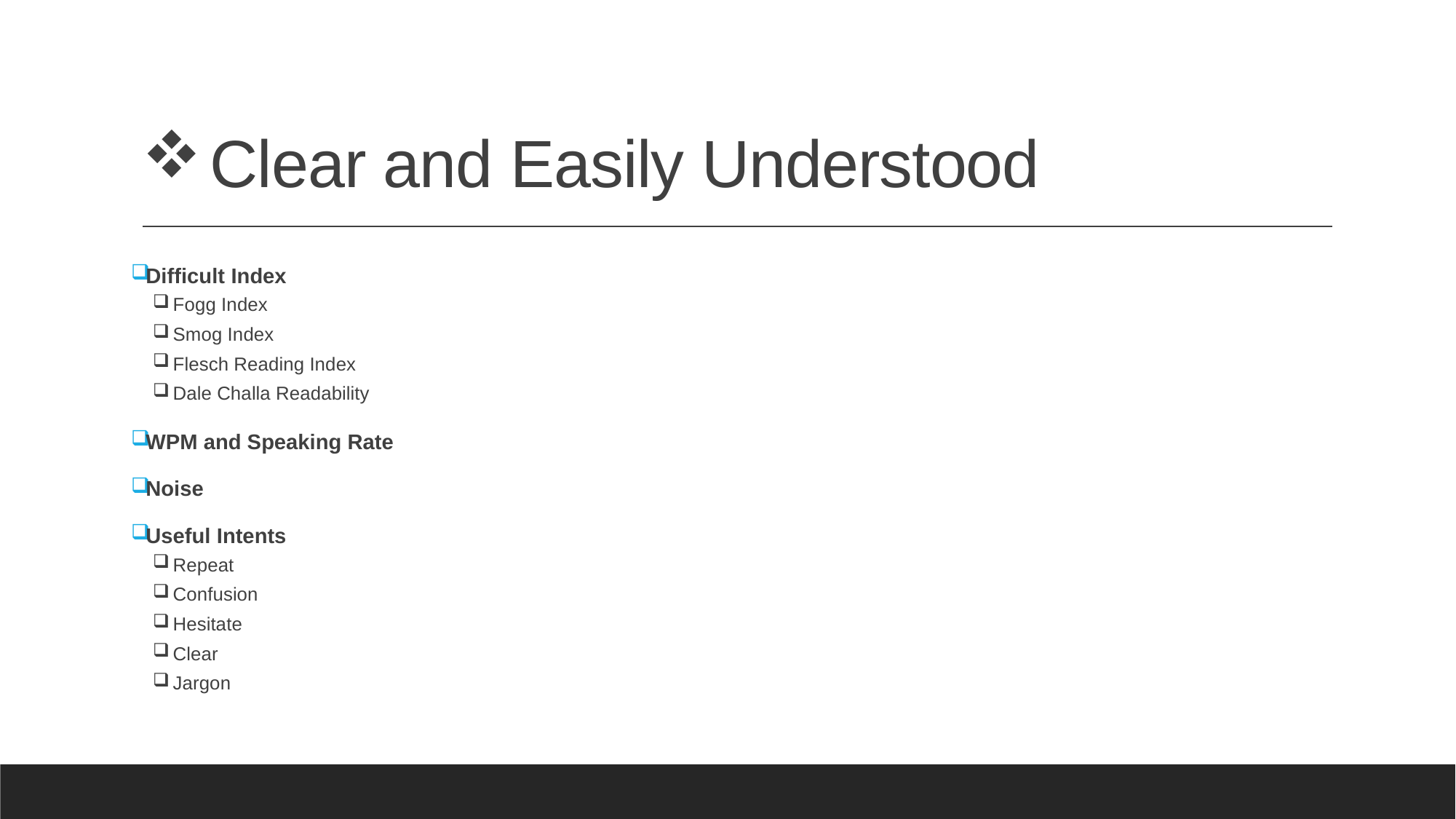

# Clear and Easily Understood
Difficult Index
Fogg Index
Smog Index
Flesch Reading Index
Dale Challa Readability
WPM and Speaking Rate
Noise
Useful Intents
Repeat
Confusion
Hesitate
Clear
Jargon